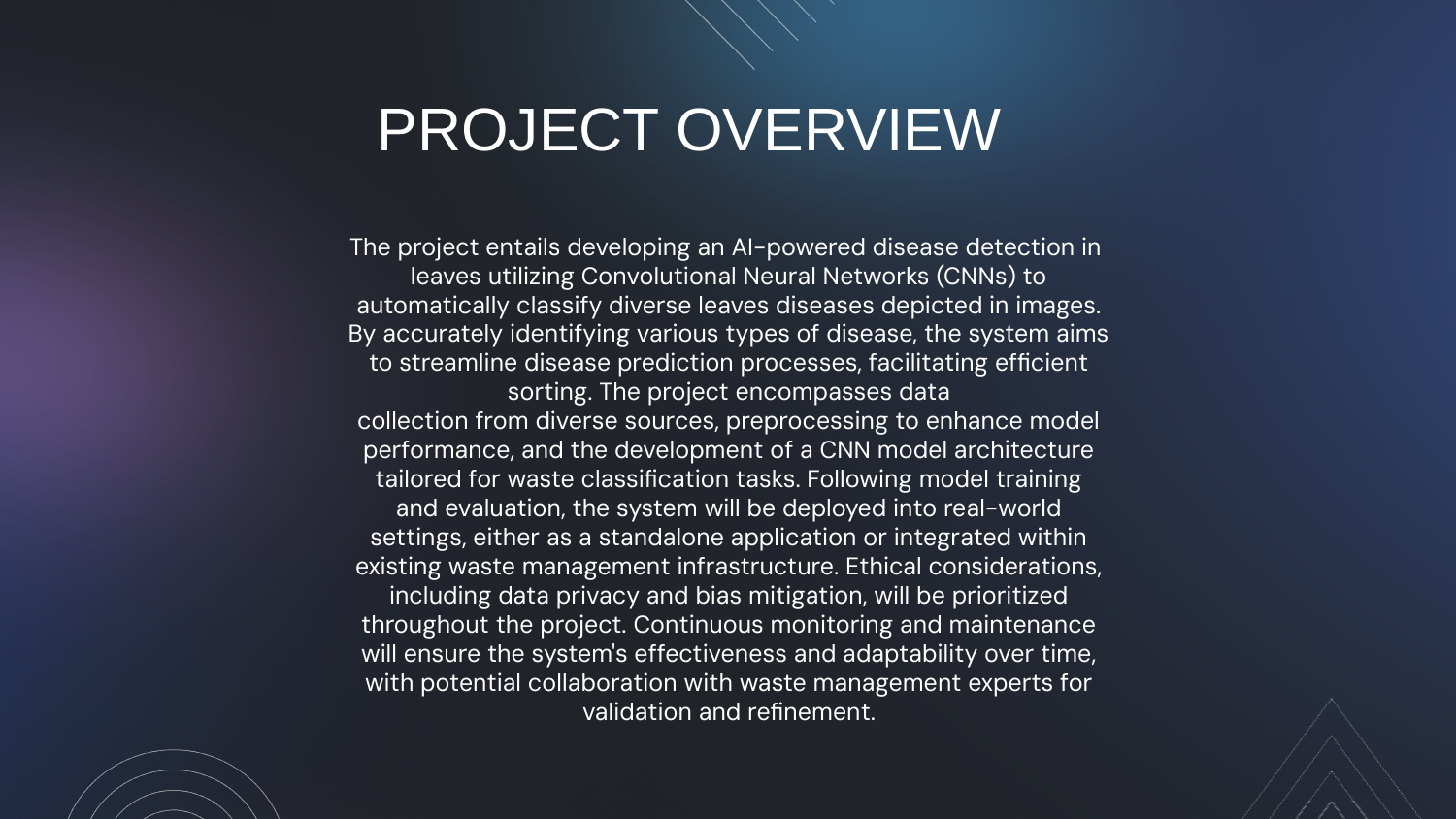

# PROJECT OVERVIEW
The project entails developing an AI-powered disease detection in
leaves utilizing Convolutional Neural Networks (CNNs) to
automatically classify diverse leaves diseases depicted in images.
By accurately identifying various types of disease, the system aims
to streamline disease prediction processes, facilitating efficient
sorting. The project encompasses data
collection from diverse sources, preprocessing to enhance model
performance, and the development of a CNN model architecture
tailored for waste classification tasks. Following model training
and evaluation, the system will be deployed into real-world
settings, either as a standalone application or integrated within
existing waste management infrastructure. Ethical considerations,
including data privacy and bias mitigation, will be prioritized
throughout the project. Continuous monitoring and maintenance
will ensure the system's effectiveness and adaptability over time,
with potential collaboration with waste management experts for
validation and refinement.